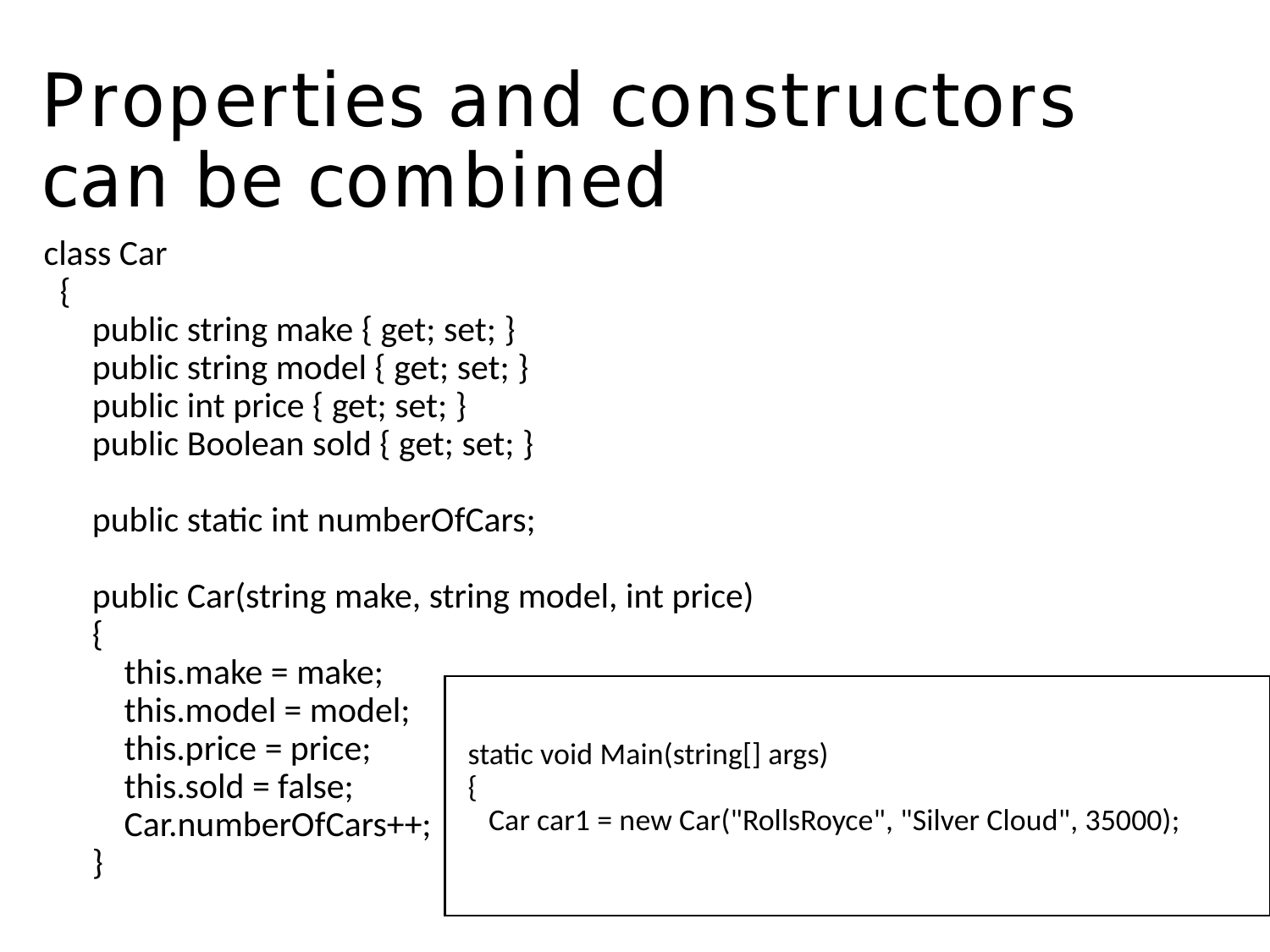

# Properties and constructors can be combined
  class Car
    {
        public string make { get; set; }
        public string model { get; set; }
        public int price { get; set; }
        public Boolean sold { get; set; }

        public static int numberOfCars;

        public Car(string make, string model, int price)
        {
            this.make = make;
            this.model = model;
            this.price = price;
            this.sold = false;
            Car.numberOfCars++;
        }

static void Main(string[] args)
{
   Car car1 = new Car("RollsRoyce", "Silver Cloud", 35000);